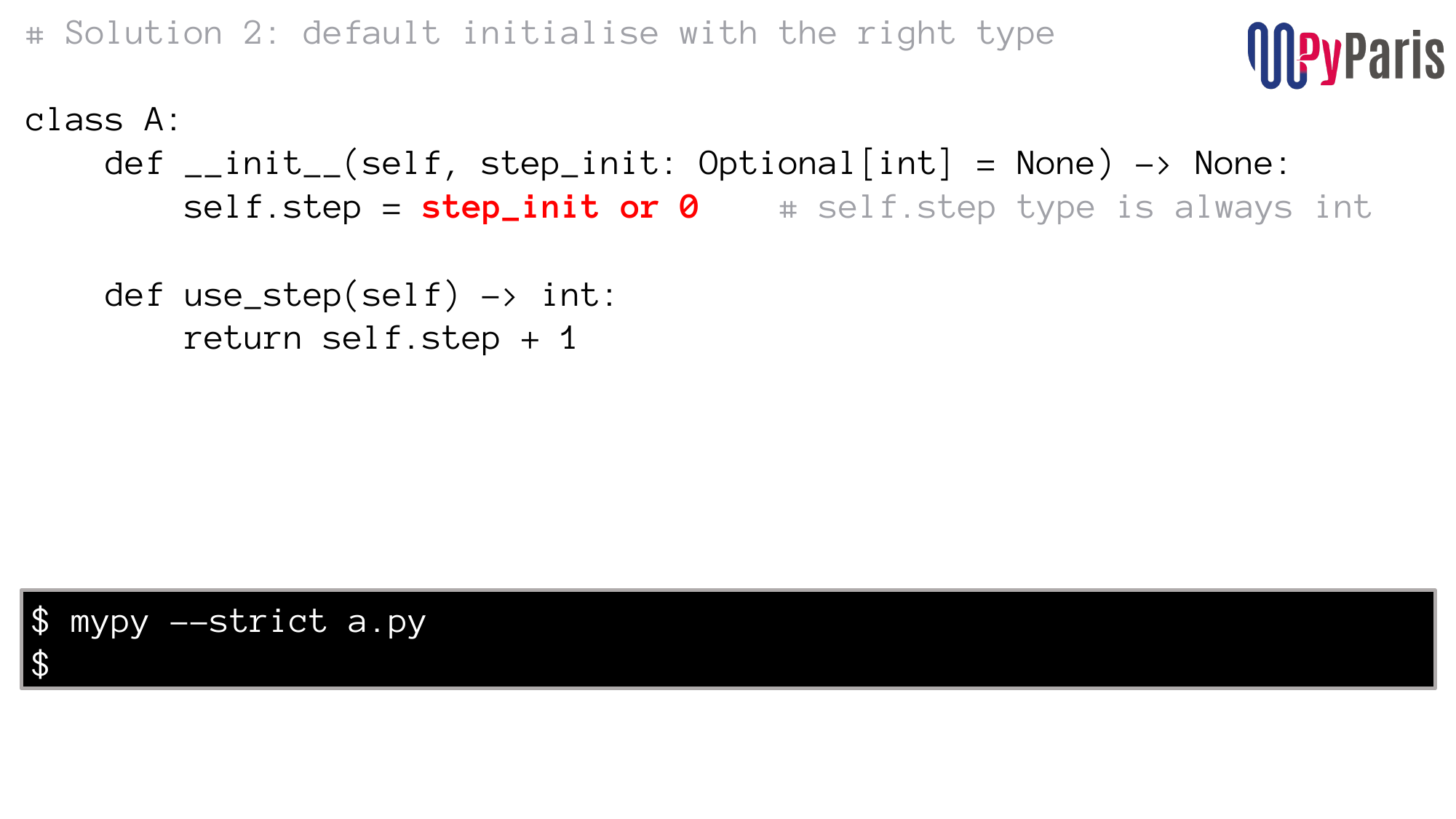

# Solution 2: default initialise with the right type

class A:
    def __init__(self, step_init: Optional[int] = None) -> None:
        self.step = step_init or 0    # self.step type is always int

    def use_step(self) -> int:
        return self.step + 1
$ mypy --strict a.py
$